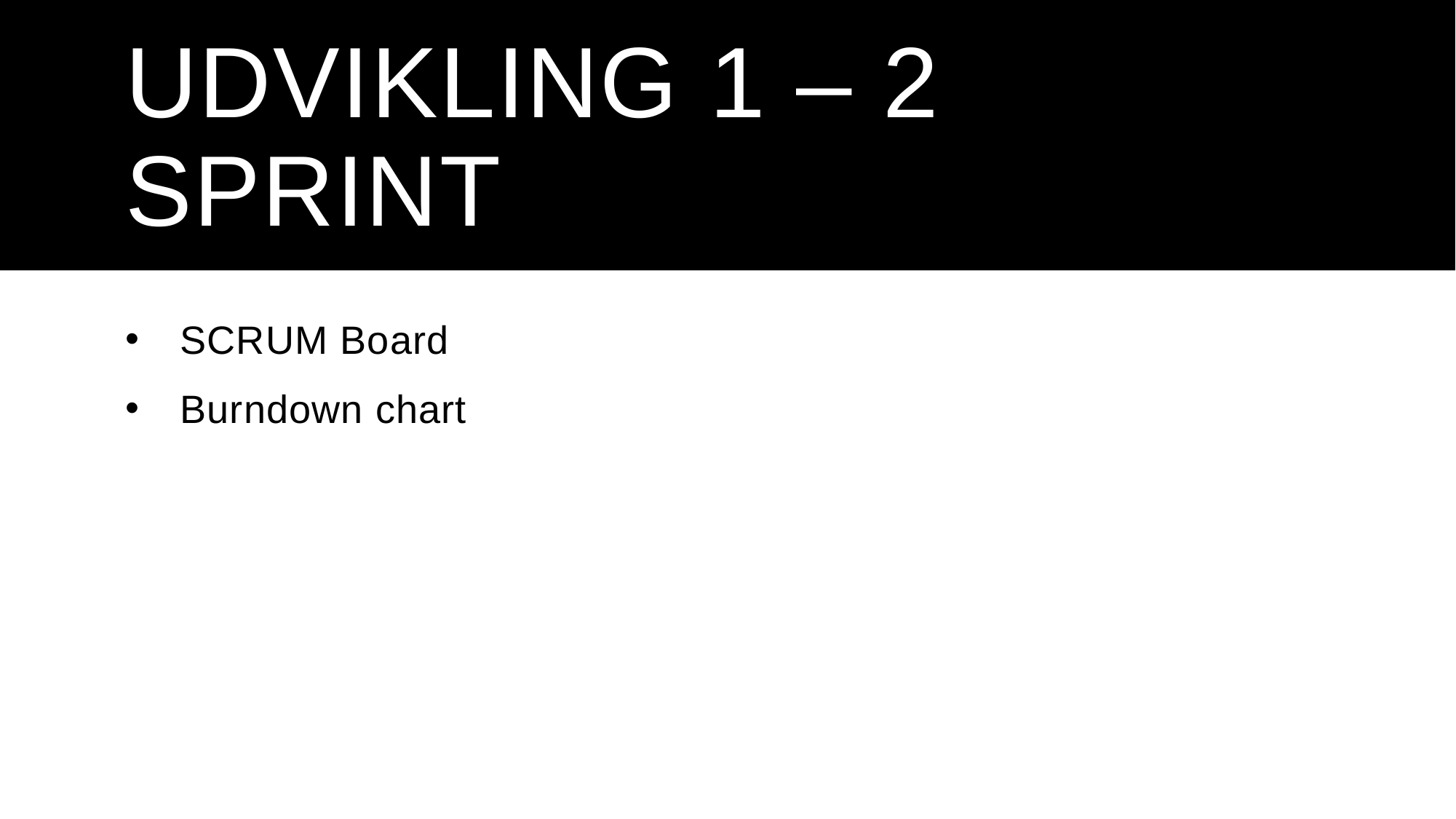

# Udvikling 1 – 2 Sprint
SCRUM Board
Burndown chart